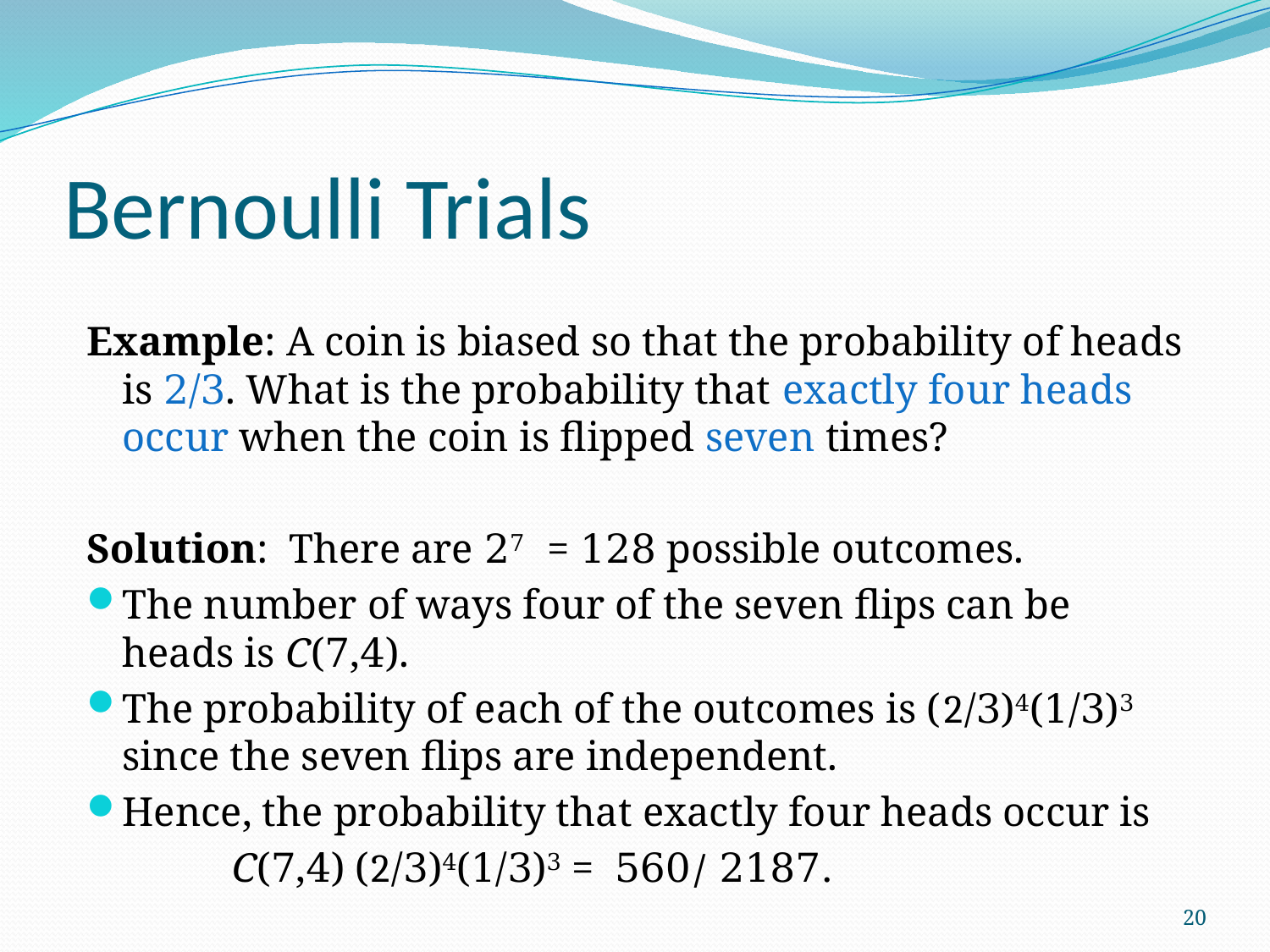

# Bernoulli Trials

Example: A coin is biased so that the probability of heads is 2/3. What is the probability that exactly four heads occur when the coin is flipped seven times?

Solution:  There are 27  = 128 possible outcomes.
The number of ways four of the seven flips can be heads is C(7,4).
The probability of each of the outcomes is (2/3)4(1/3)3   since the seven flips are independent.
Hence, the probability that exactly four heads occur is
              C(7,4) (2/3)4(1/3)3 =  560/ 2187.
20